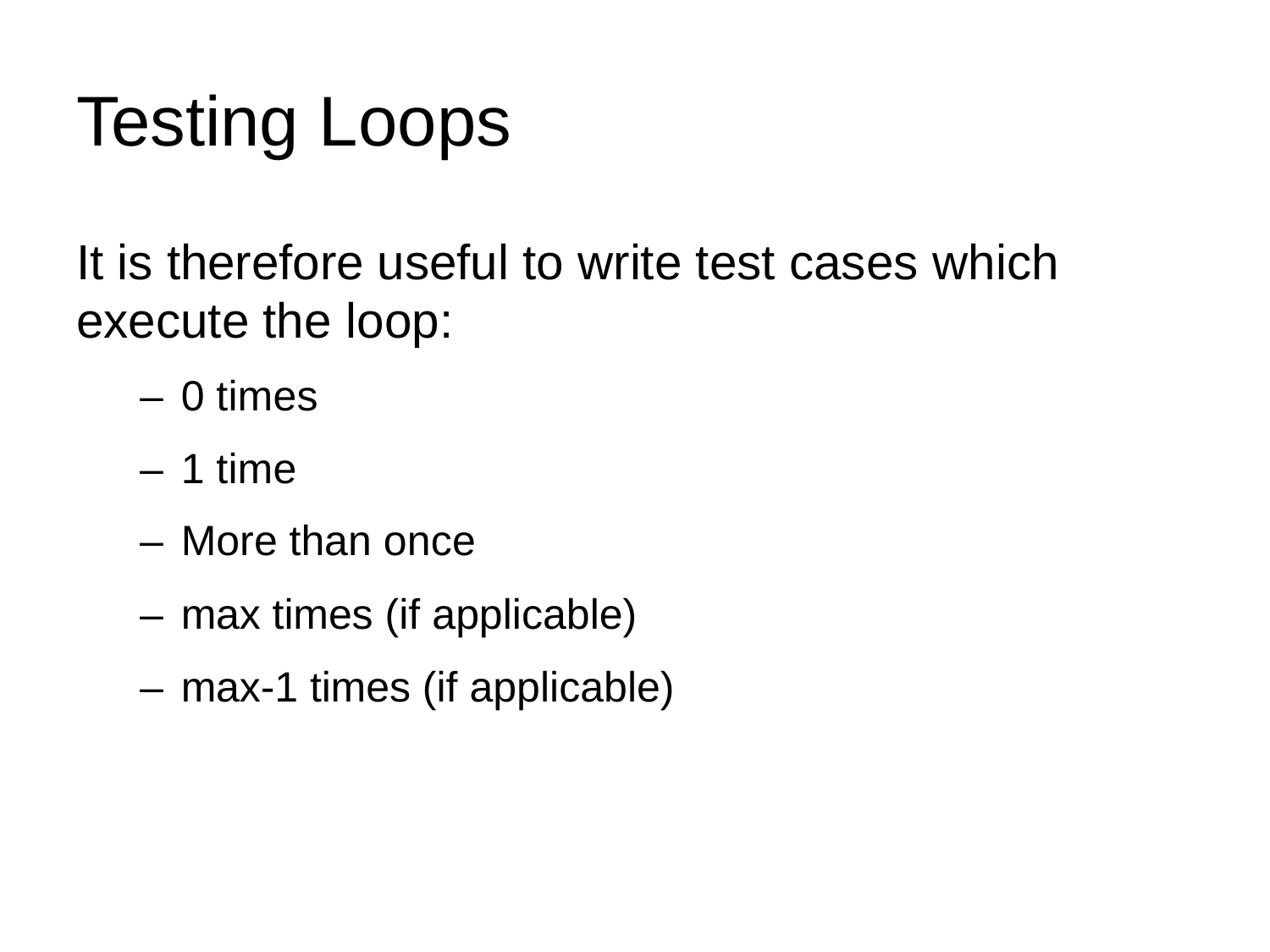

# Testing Loops
It is therefore useful to write test cases which  execute the loop:
–  0 times
–  1 time
–  More than once
–  max times (if applicable)
–  max-1 times (if applicable)